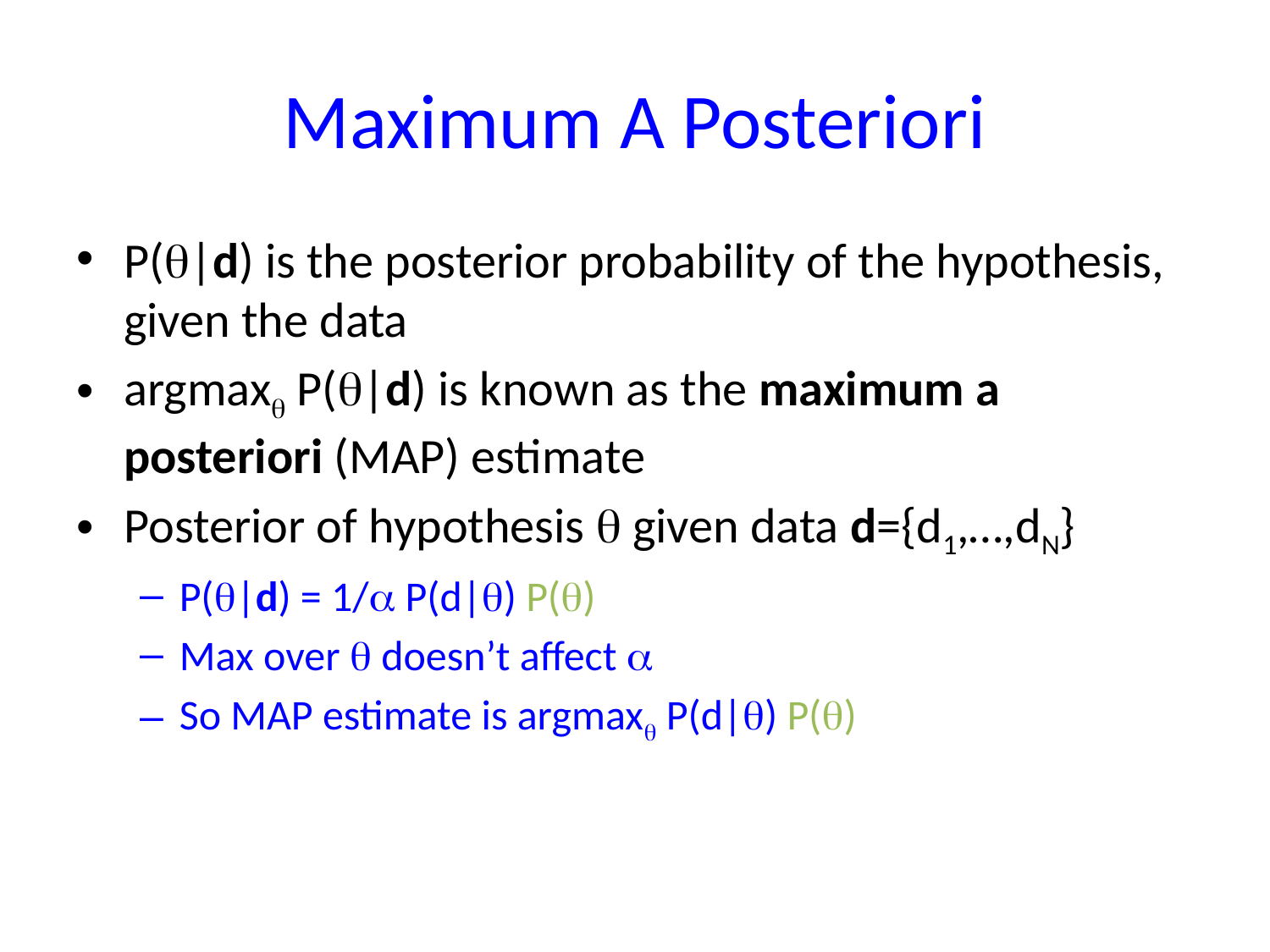

# Maximum A Posteriori
P(θ|d) is the posterior probability of the hypothesis, given the data
argmaxθ P(θ|d) is known as the maximum a posteriori (MAP) estimate
Posterior of hypothesis θ given data d={d1,…,dN}
P(θ|d) = 1/α P(d|θ) P(θ)
Max over θ doesn’t affect α
So MAP estimate is argmaxθ P(d|θ) P(θ)